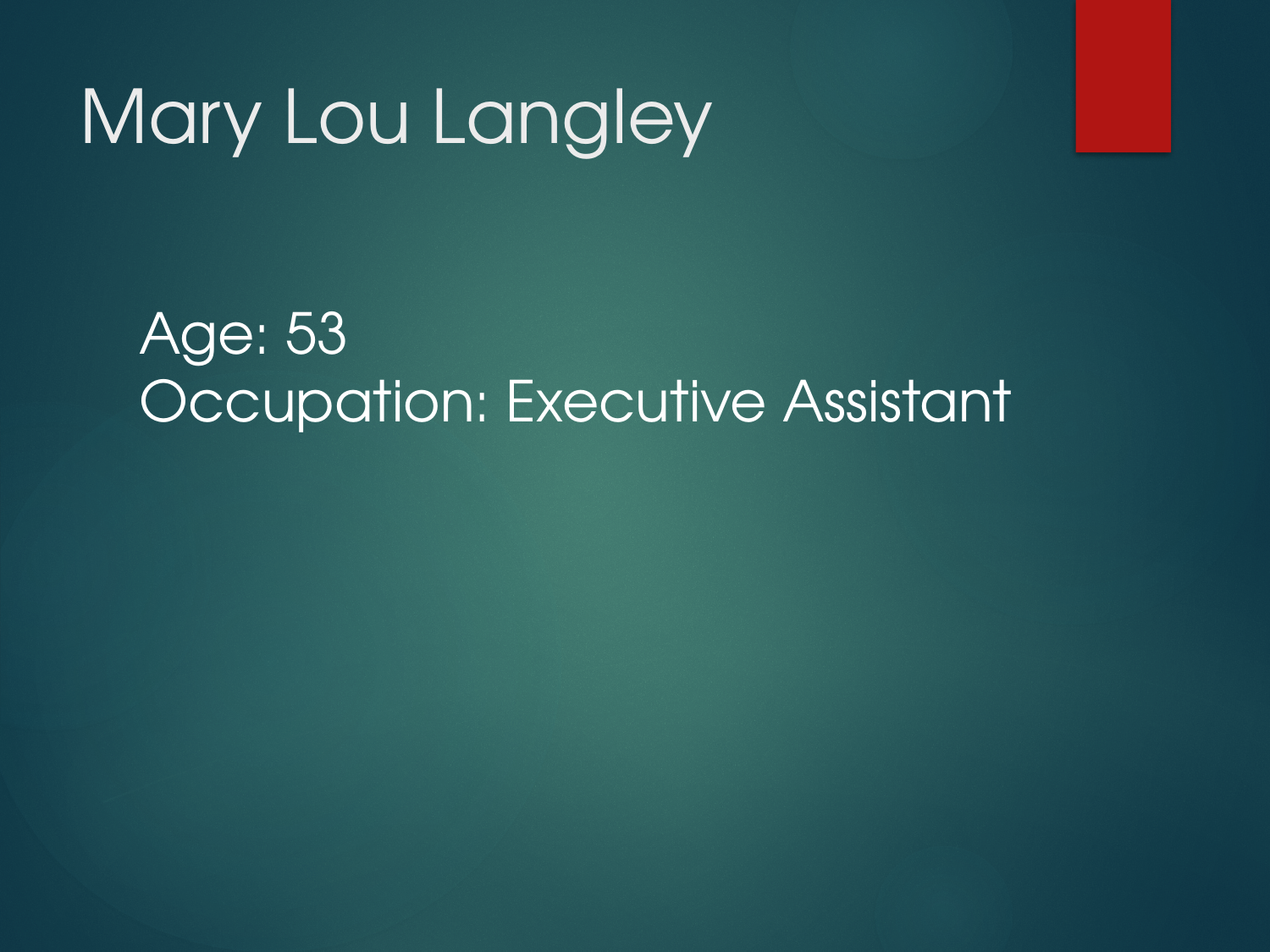

# Mary Lou Langley

Age: 53
Occupation: Executive Assistant